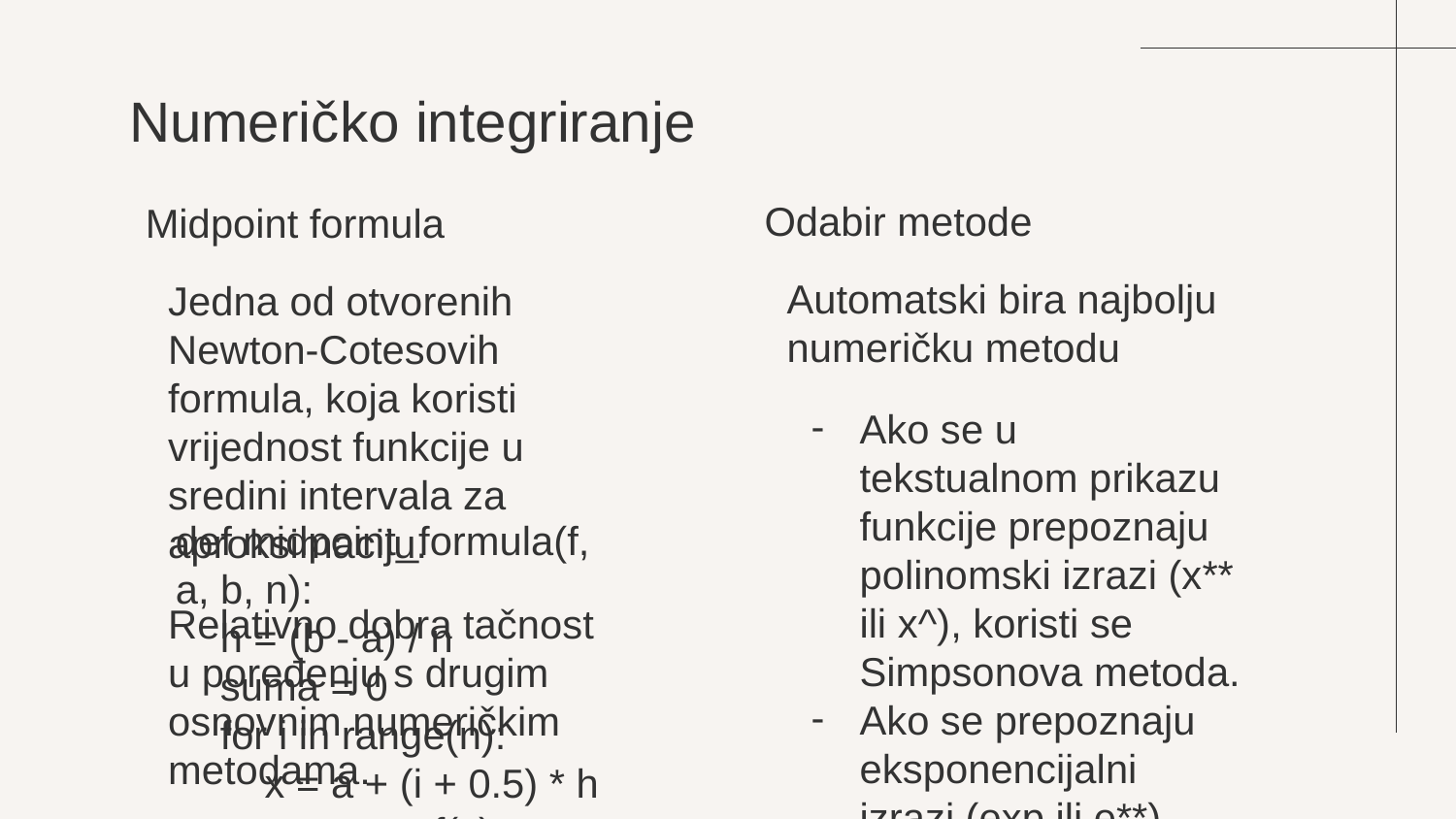

# Numeričko integriranje
Odabir metode
Midpoint formula
Automatski bira najbolju numeričku metodu
Ako se u tekstualnom prikazu funkcije prepoznaju polinomski izrazi (x** ili x^), koristi se Simpsonova metoda.
Ako se prepoznaju eksponencijalni izrazi (exp ili e**), koristi se metoda srednje tačke (Midpoint formula).
Ako funkcija ne pripada nijednoj od prepoznatih kategorija, koristi se trapezna metoda.

Jedna od otvorenih Newton-Cotesovih formula, koja koristi vrijednost funkcije u sredini intervala za aproksimaciju.
Relativno dobra tačnost u poređenju s drugim osnovnim numeričkim metodama.
def midpoint_formula(f, a, b, n):
    h = (b - a) / n
    suma = 0
    for i in range(n):
        x = a + (i + 0.5) * h
        suma += f(x)
    return suma * h